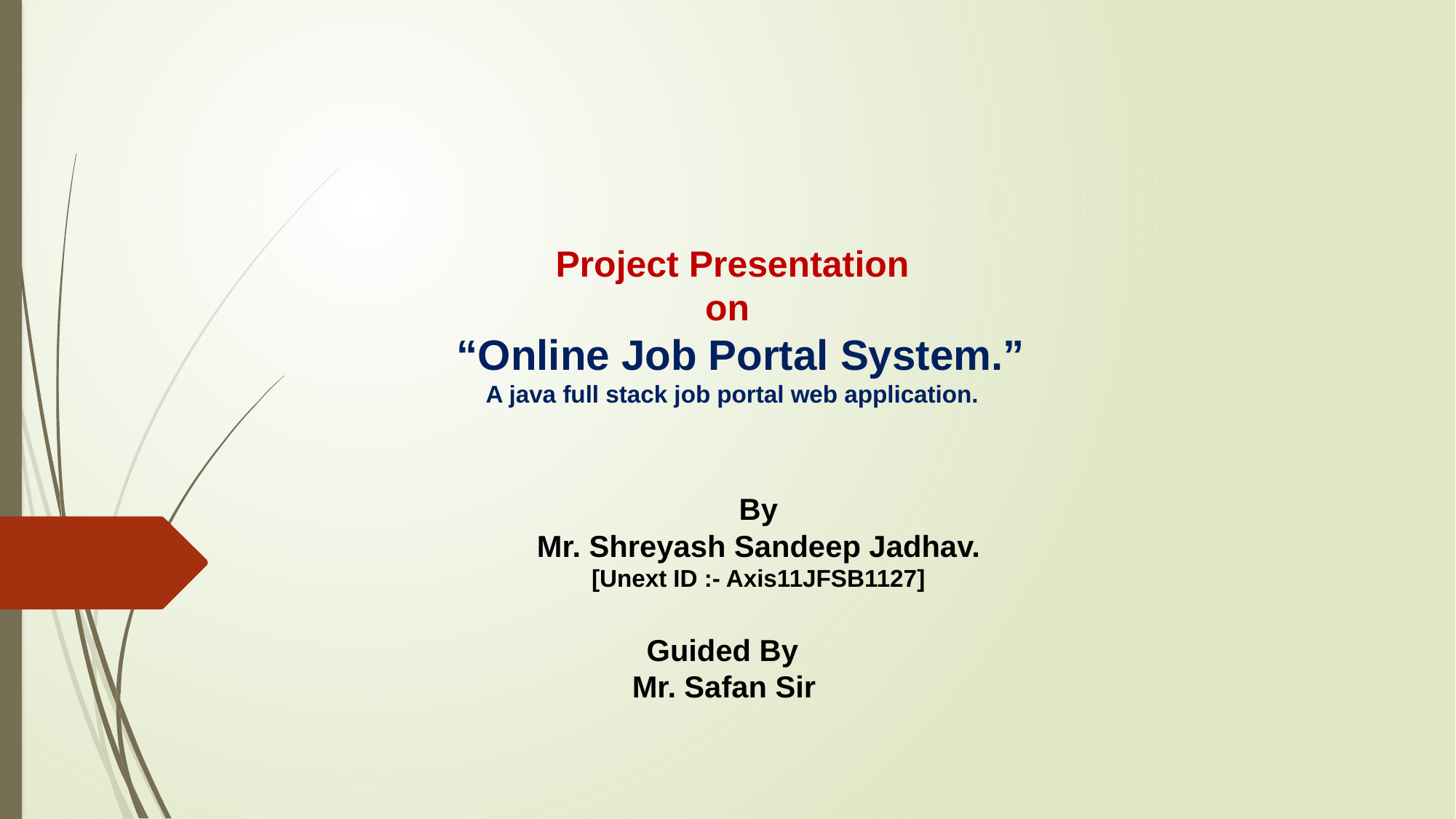

Project Presentation
on
  “Online Job Portal System.”
A java full stack job portal web application.

 	By
	Mr. Shreyash Sandeep Jadhav.
	[Unext ID :- Axis11JFSB1127]

 Guided By
Mr. Safan Sir